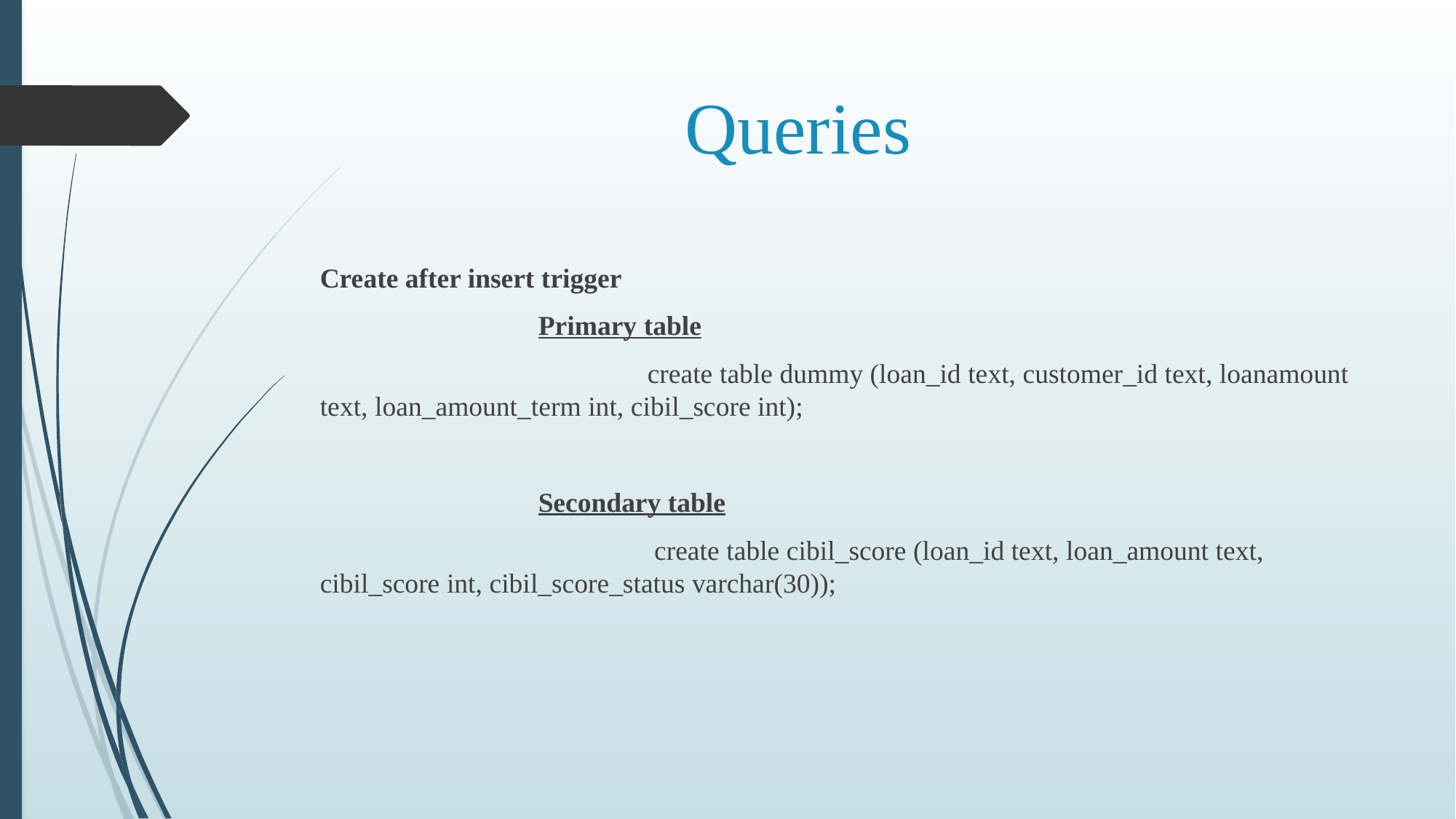

# Queries
Create after insert trigger
		Primary table
			create table dummy (loan_id text, customer_id text, loanamount text, loan_amount_term int, cibil_score int);

		Secondary table
			 create table cibil_score (loan_id text, loan_amount text, cibil_score int, cibil_score_status varchar(30));